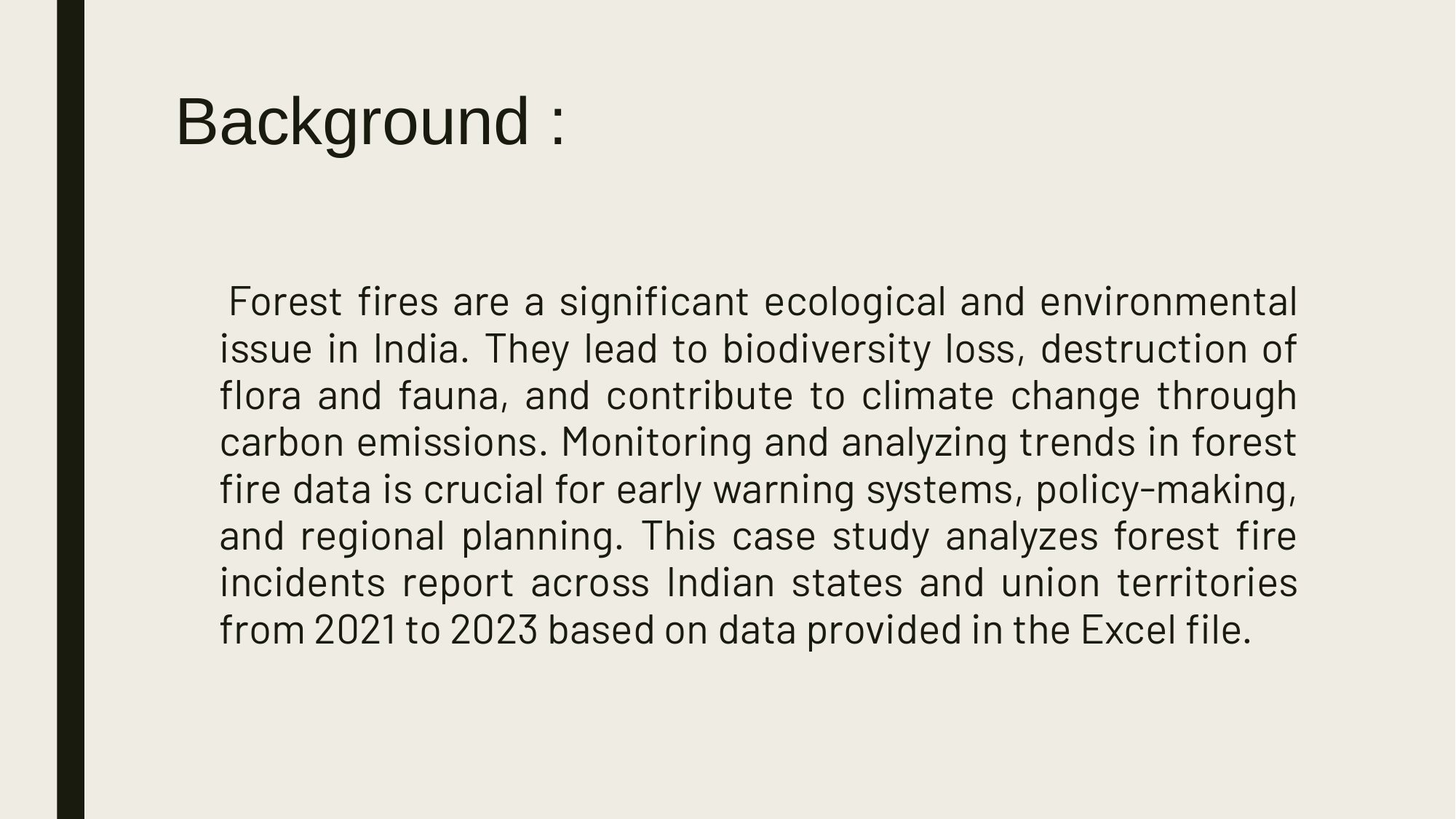

# Background :
    Forest fires are a significant ecological and environmental issue in India. They lead to biodiversity loss, destruction of flora and fauna, and contribute to climate change through carbon emissions. Monitoring and analyzing trends in forest fire data is crucial for early warning systems, policy-making, and regional planning. This case study analyzes forest fire incidents report across Indian states and union territories from 2021 to 2023 based on data provided in the Excel file.